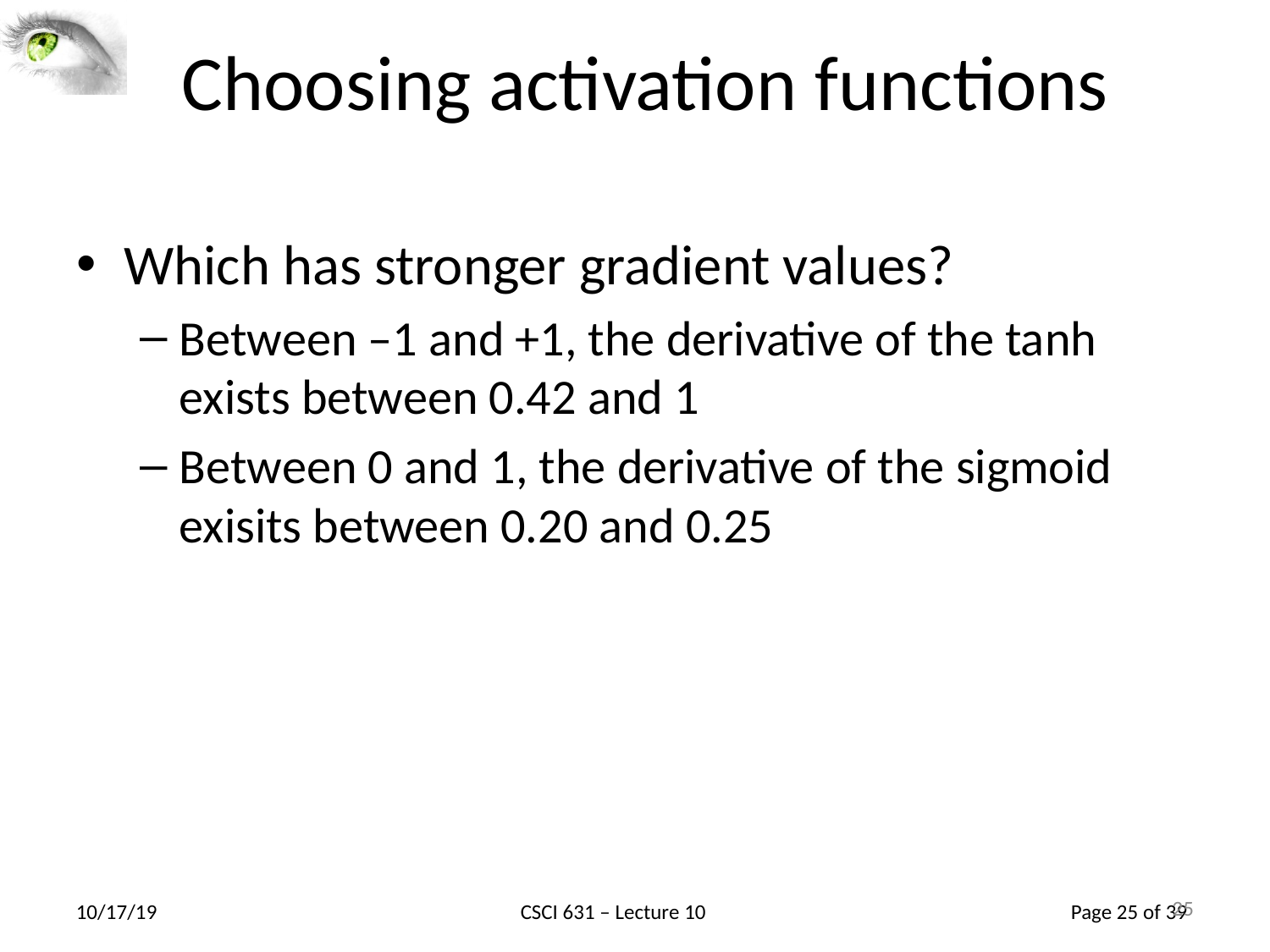

25
# Choosing activation functions
Which has stronger gradient values?
Between –1 and +1, the derivative of the tanh exists between 0.42 and 1
Between 0 and 1, the derivative of the sigmoid exisits between 0.20 and 0.25